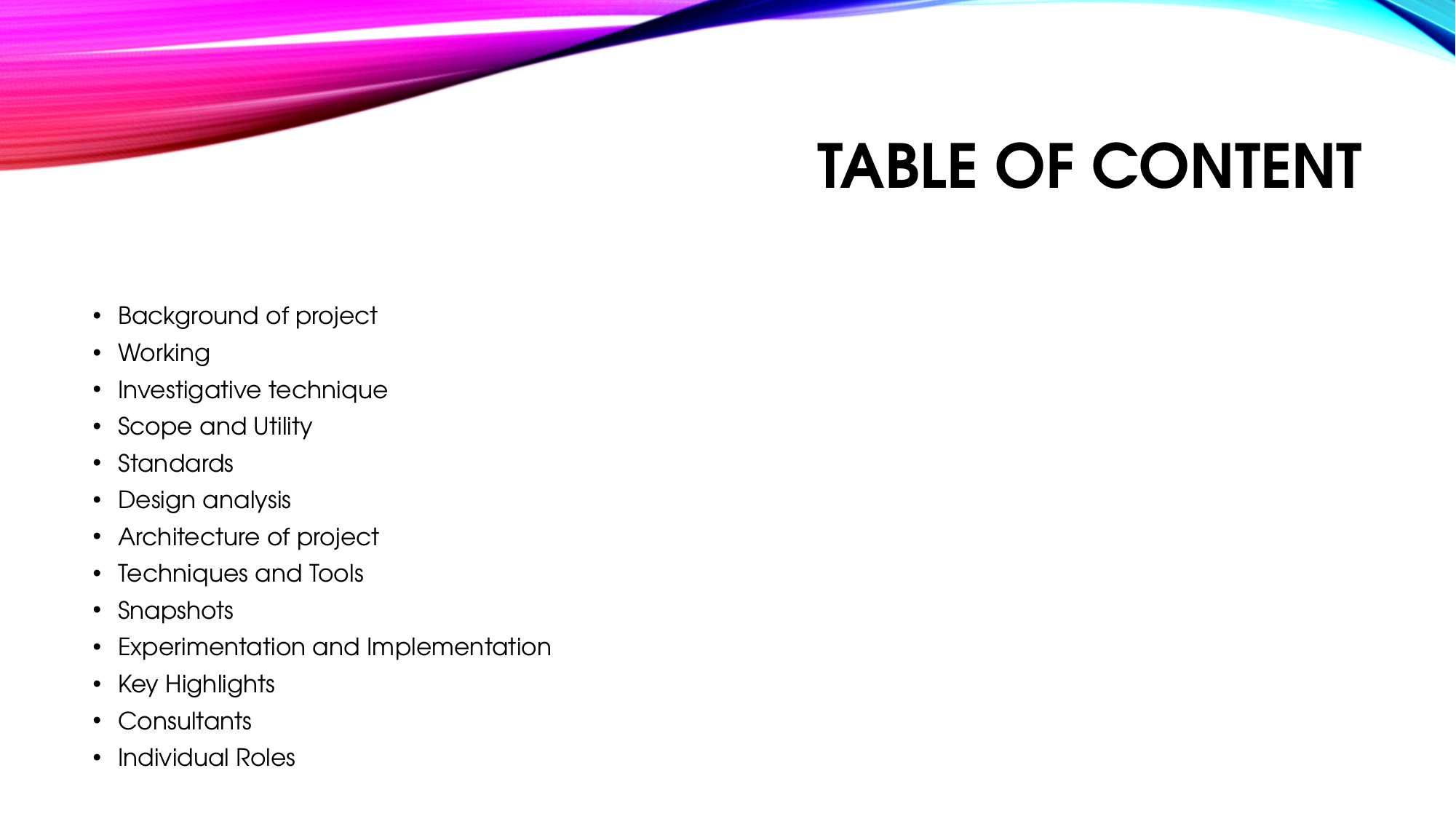

# Table Of content
Background of project
Working
Investigative technique
Scope and Utility
Standards
Design analysis
Architecture of project
Techniques and Tools
Snapshots
Experimentation and Implementation
Key Highlights
Consultants
Individual Roles